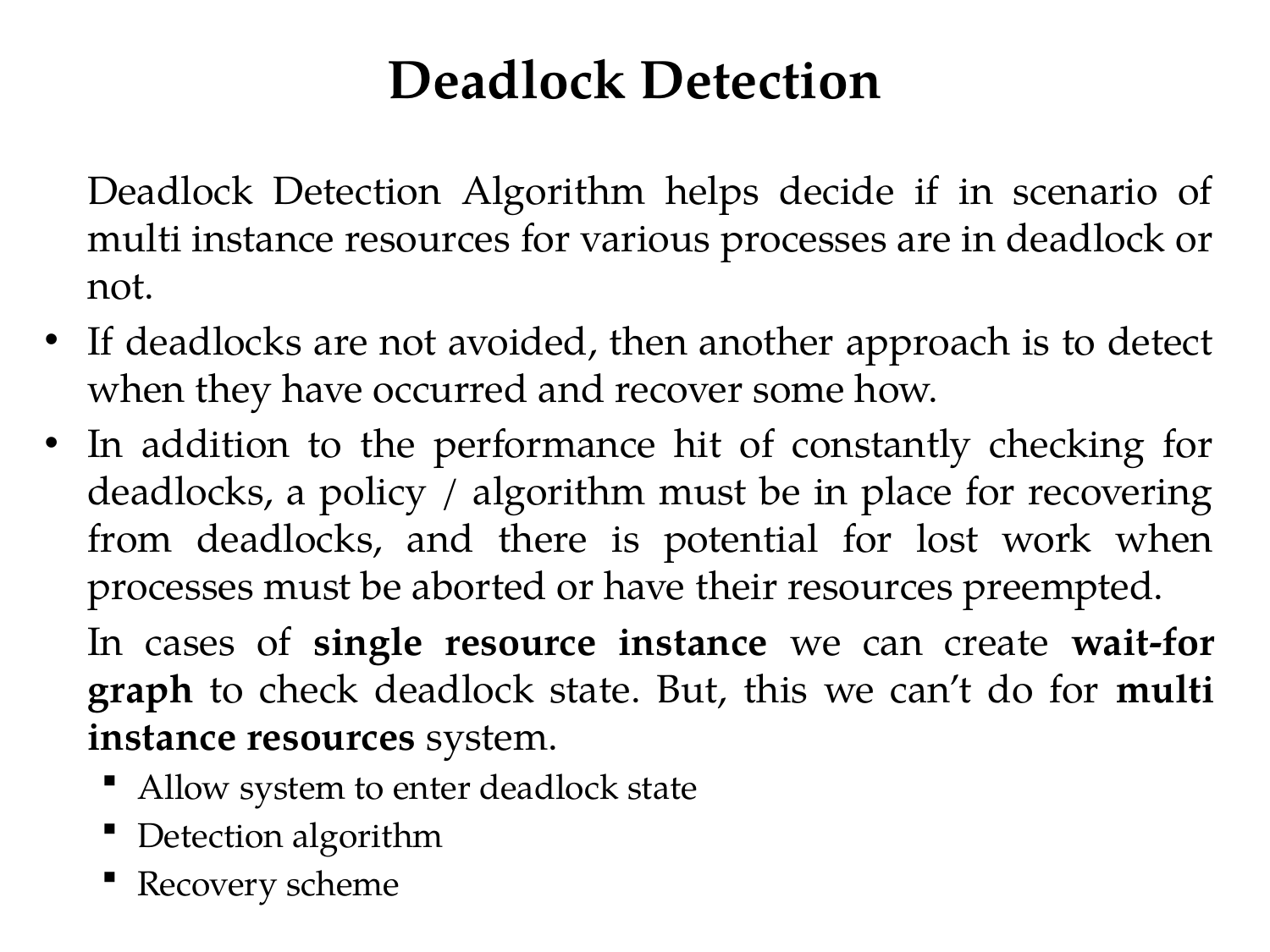

# Deadlock Detection
	Deadlock Detection Algorithm helps decide if in scenario of multi instance resources for various processes are in deadlock or not.
If deadlocks are not avoided, then another approach is to detect when they have occurred and recover some how.
In addition to the performance hit of constantly checking for deadlocks, a policy / algorithm must be in place for recovering from deadlocks, and there is potential for lost work when processes must be aborted or have their resources preempted.
	In cases of single resource instance we can create wait-for graph to check deadlock state. But, this we can’t do for multi instance resources system.
Allow system to enter deadlock state
Detection algorithm
Recovery scheme